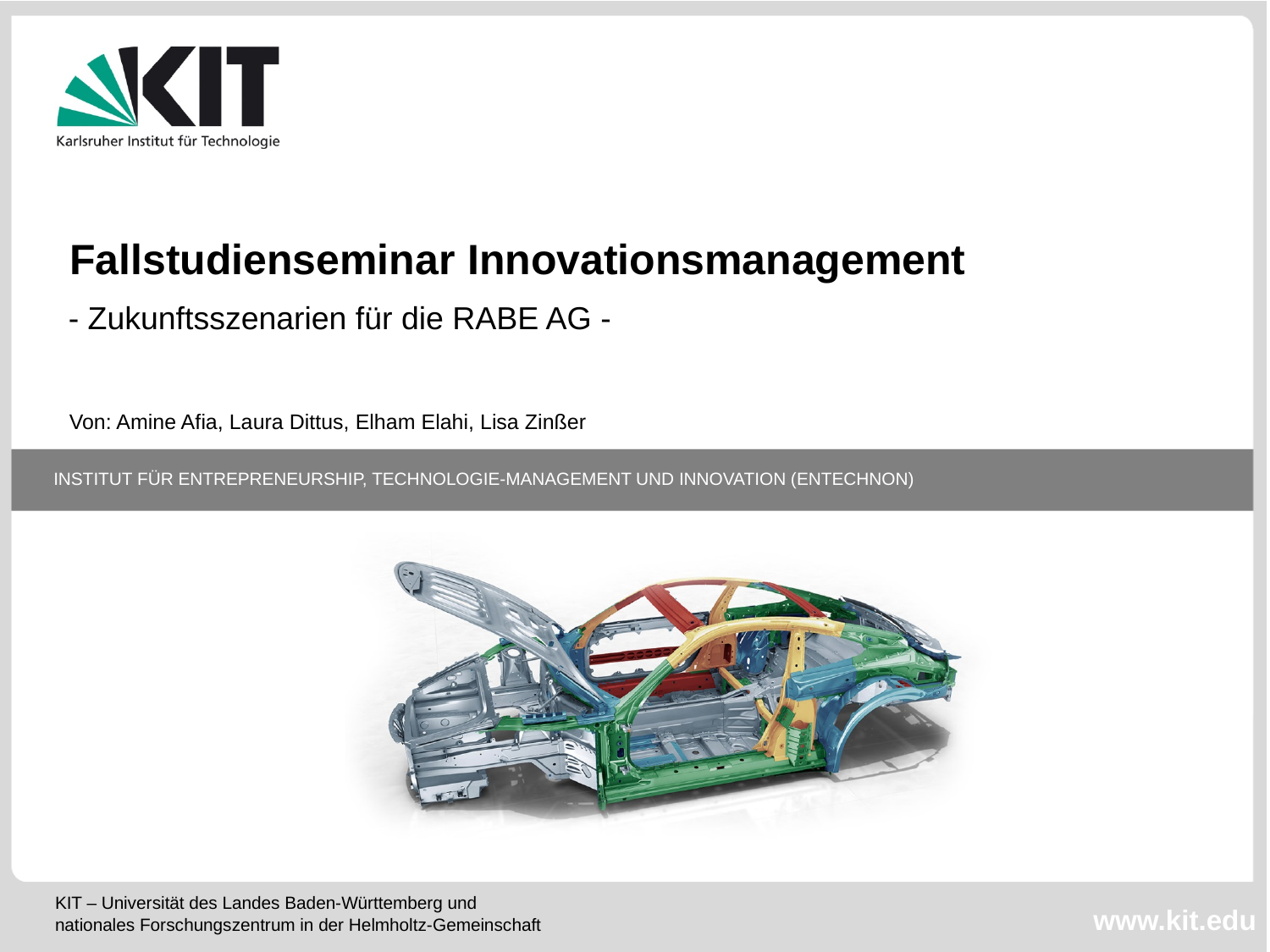

Fallstudienseminar Innovationsmanagement
- Zukunftsszenarien für die RABE AG -
Von: Amine Afia, Laura Dittus, Elham Elahi, Lisa Zinßer